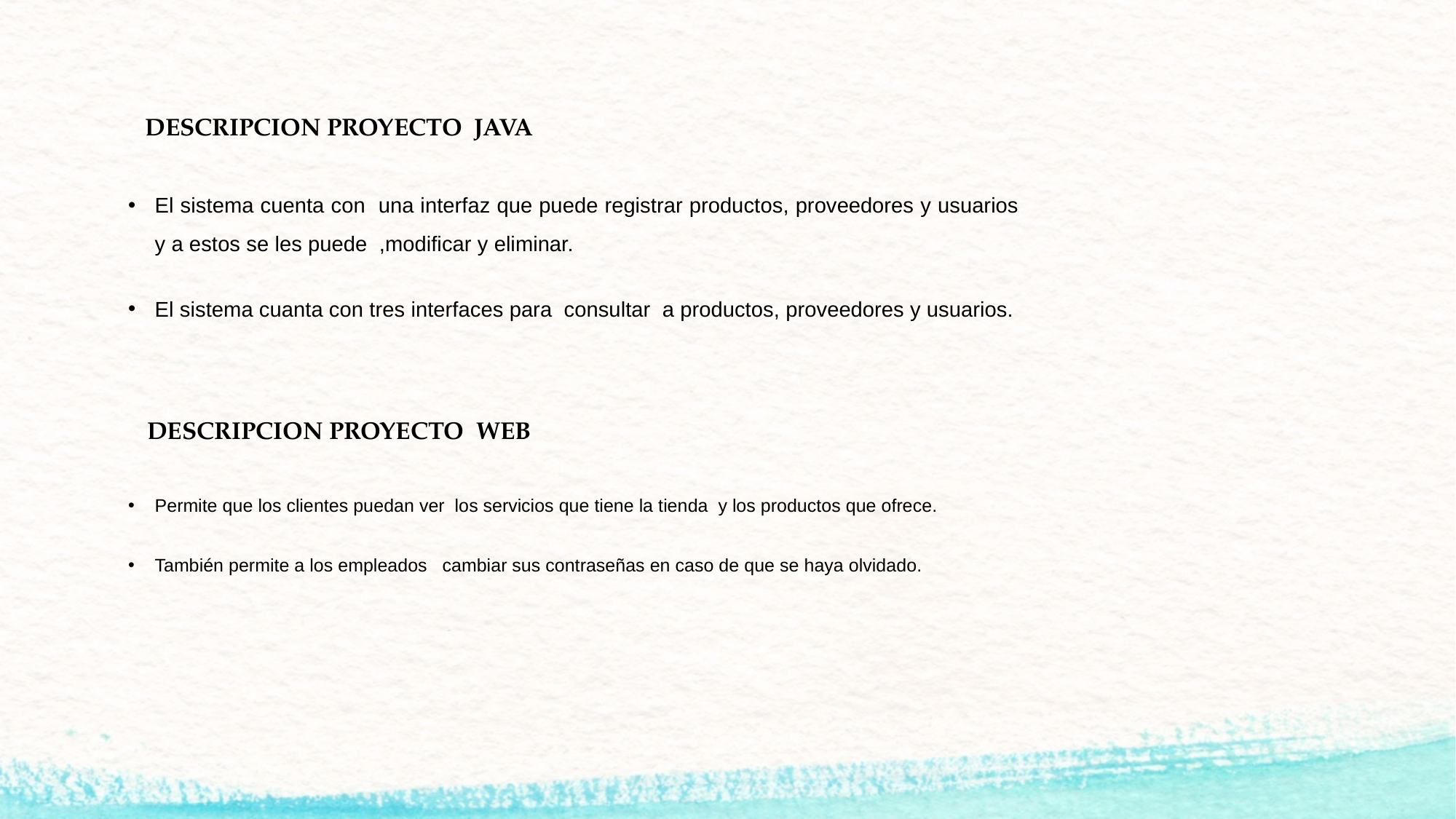

DESCRIPCION PROYECTO  JAVA
El sistema cuenta con  una interfaz que puede registrar productos, proveedores y usuarios  y a estos se les puede  ,modificar y eliminar.
El sistema cuanta con tres interfaces para  consultar  a productos, proveedores y usuarios.

DESCRIPCION PROYECTO  WEB
Permite que los clientes puedan ver  los servicios que tiene la tienda  y los productos que ofrece.
También permite a los empleados   cambiar sus contraseñas en caso de que se haya olvidado.